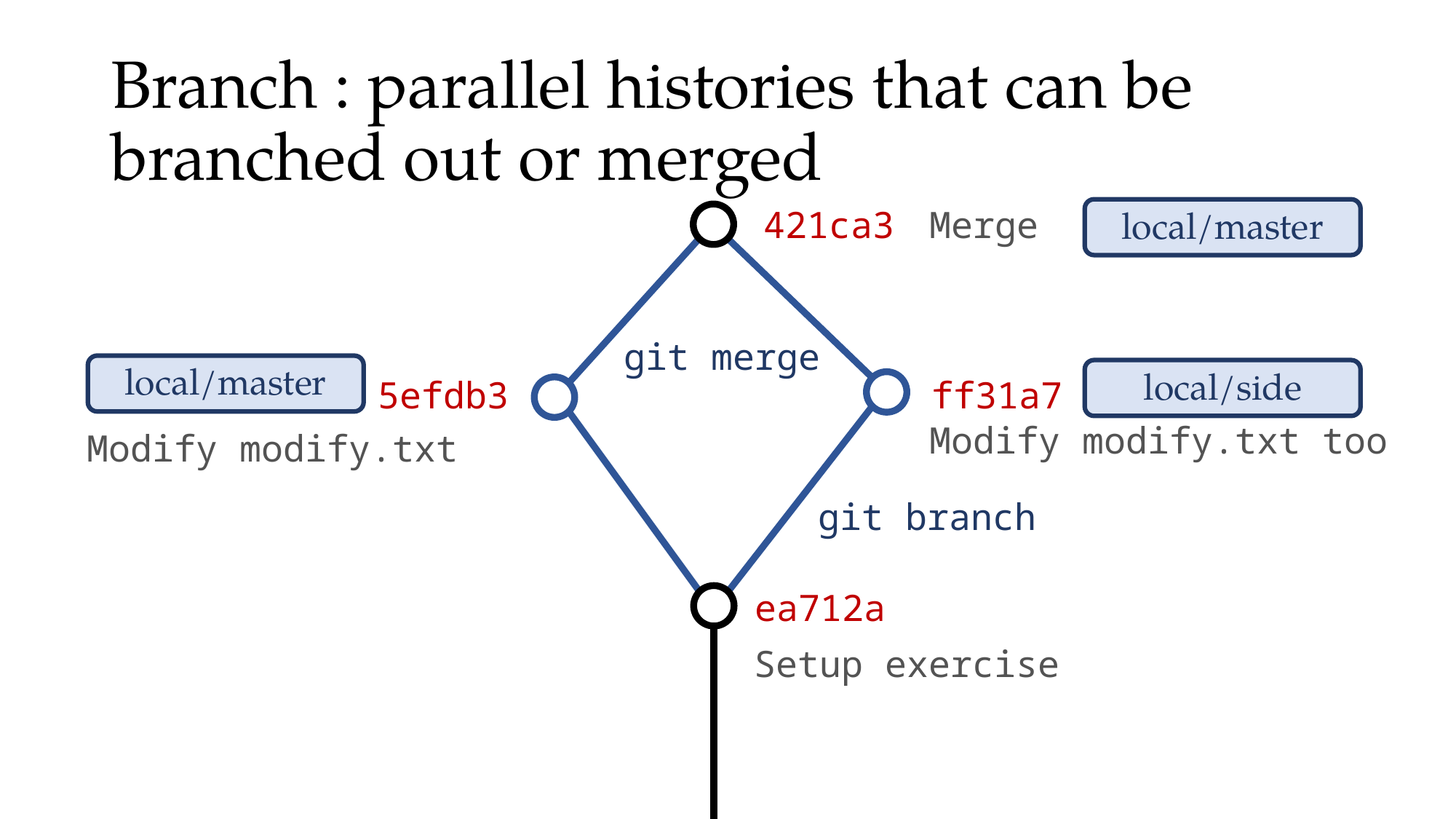

# Branch : parallel histories that can be branched out or merged
local/master
Merge
421ca3

git merge
local/master
local/side
ff31a7
5efdb3

Modify modify.txt too
Modify modify.txt
git branch
ea712a

Setup exercise